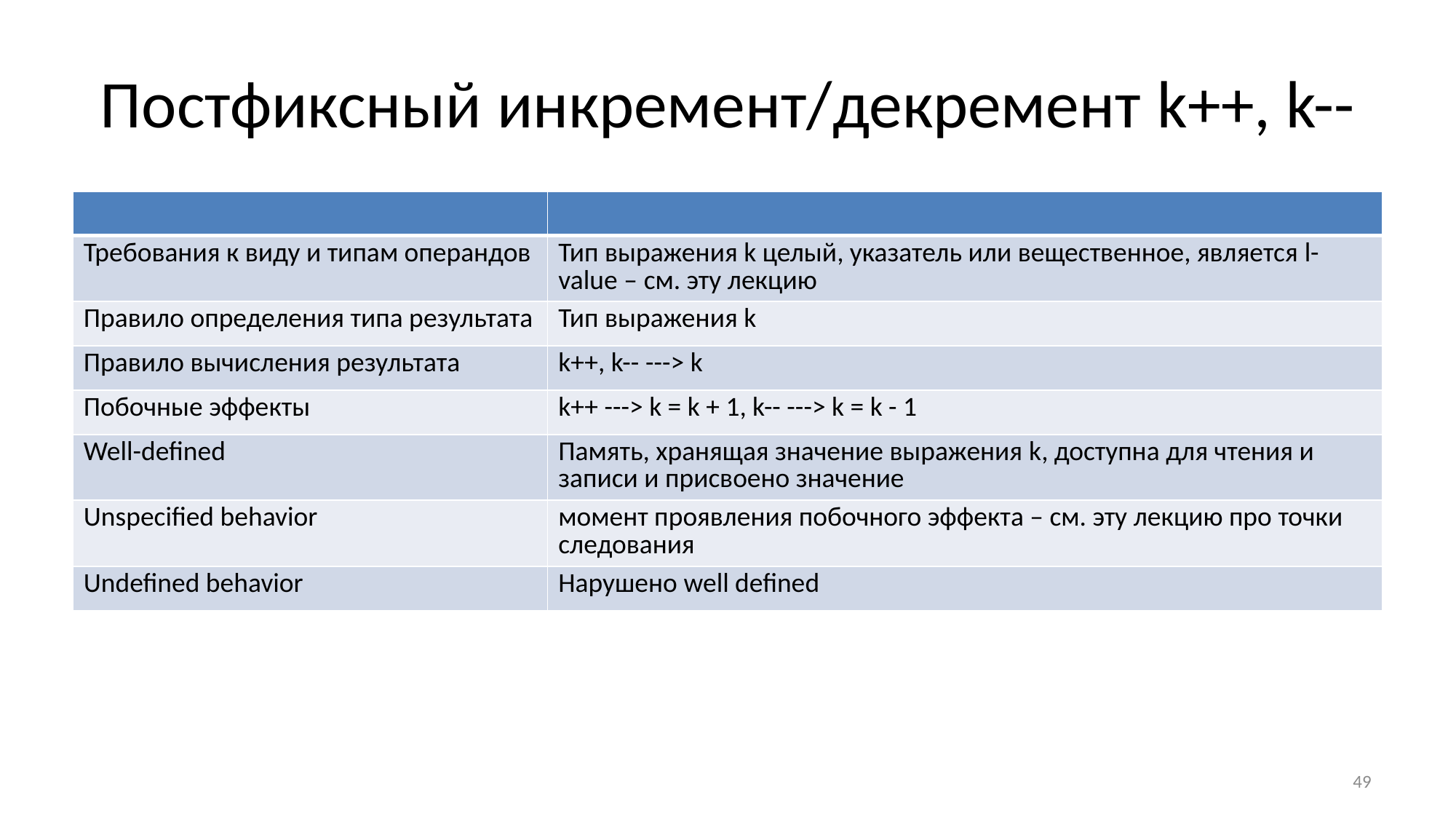

# Постфиксный инкремент/декремент k++, k--

|  |  |
| --- | --- |
| Требования к виду и типам операндов | Тип выражения k целый, указатель или вещественное, является l-value – см. эту лекцию |
| Правило определения типа результата | Тип выражения k |
| Правило вычисления результата | k++, k-- ---> k |
| Побочные эффекты | k++ ---> k = k + 1, k-- ---> k = k - 1 |
| Well-defined | Память, хранящая значение выражения k, доступна для чтения и записи и присвоено значение |
| Unspecified behavior | момент проявления побочного эффекта – см. эту лекцию про точки следования |
| Undefined behavior | Нарушено well defined |
49